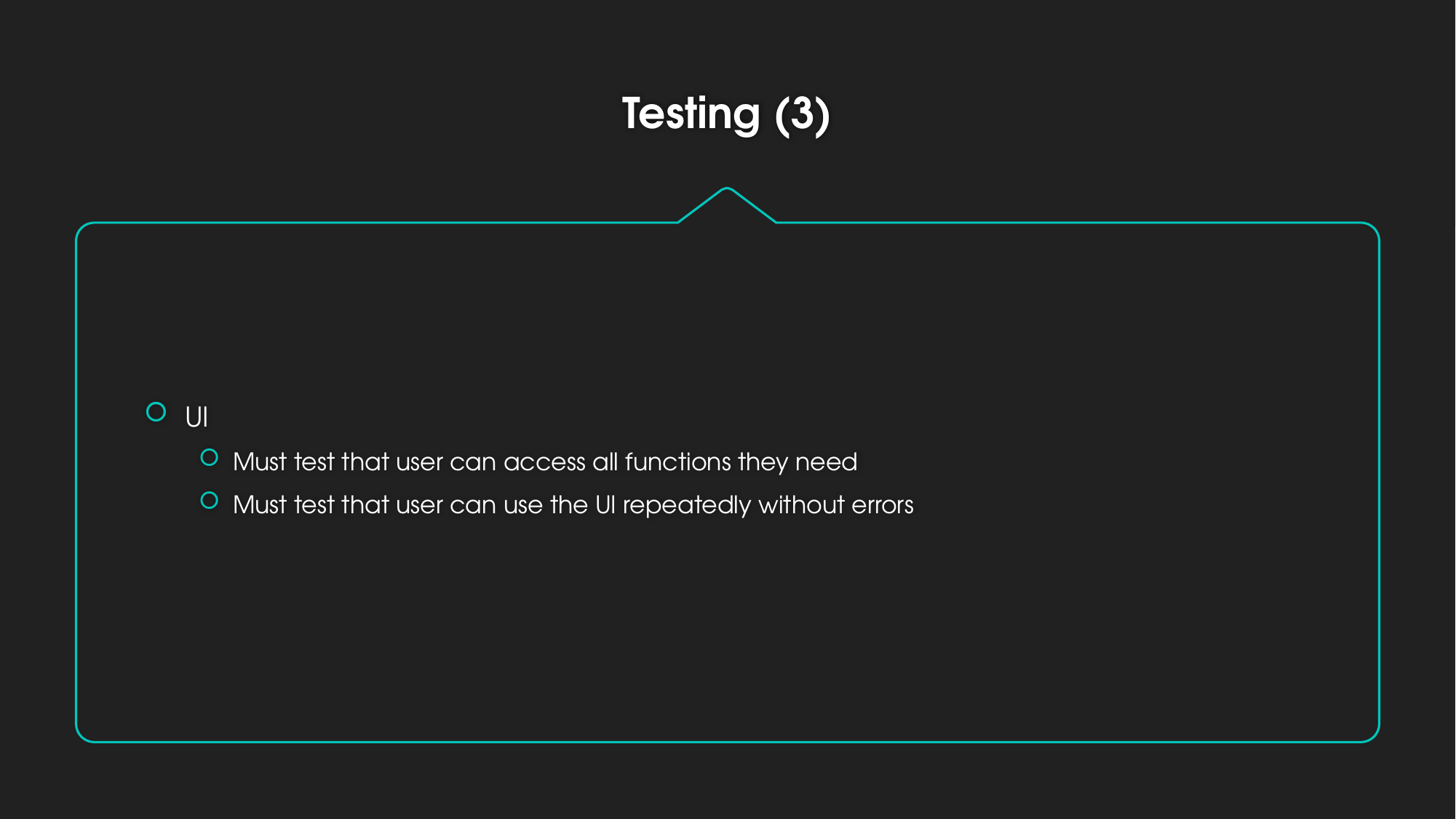

# Testing (3)

UI
Must test that user can access all functions they need
Must test that user can use the UI repeatedly without errors